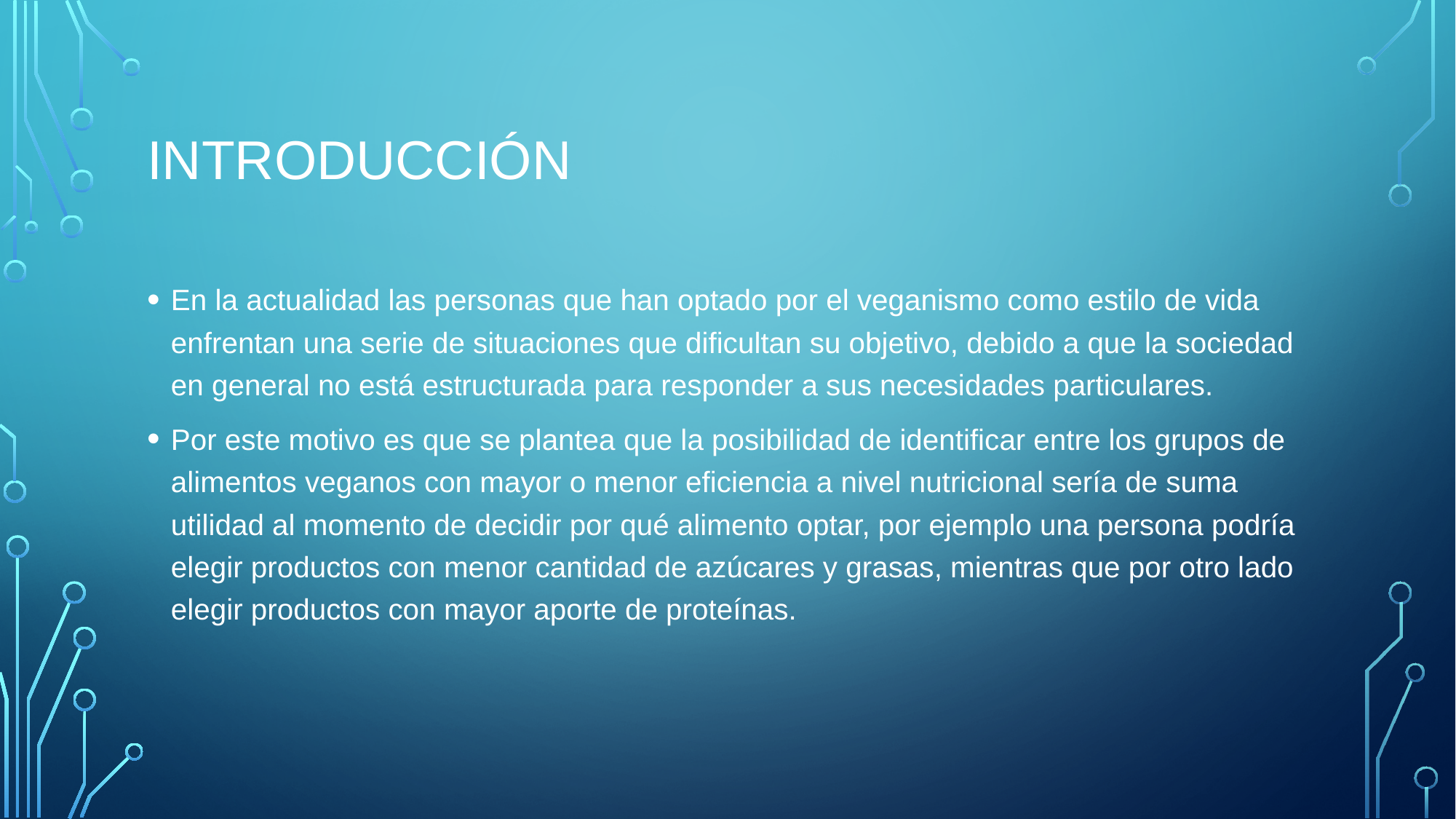

# Introducción
En la actualidad las personas que han optado por el veganismo como estilo de vida enfrentan una serie de situaciones que dificultan su objetivo, debido a que la sociedad en general no está estructurada para responder a sus necesidades particulares.
Por este motivo es que se plantea que la posibilidad de identificar entre los grupos de alimentos veganos con mayor o menor eficiencia a nivel nutricional sería de suma utilidad al momento de decidir por qué alimento optar, por ejemplo una persona podría elegir productos con menor cantidad de azúcares y grasas, mientras que por otro lado elegir productos con mayor aporte de proteínas.